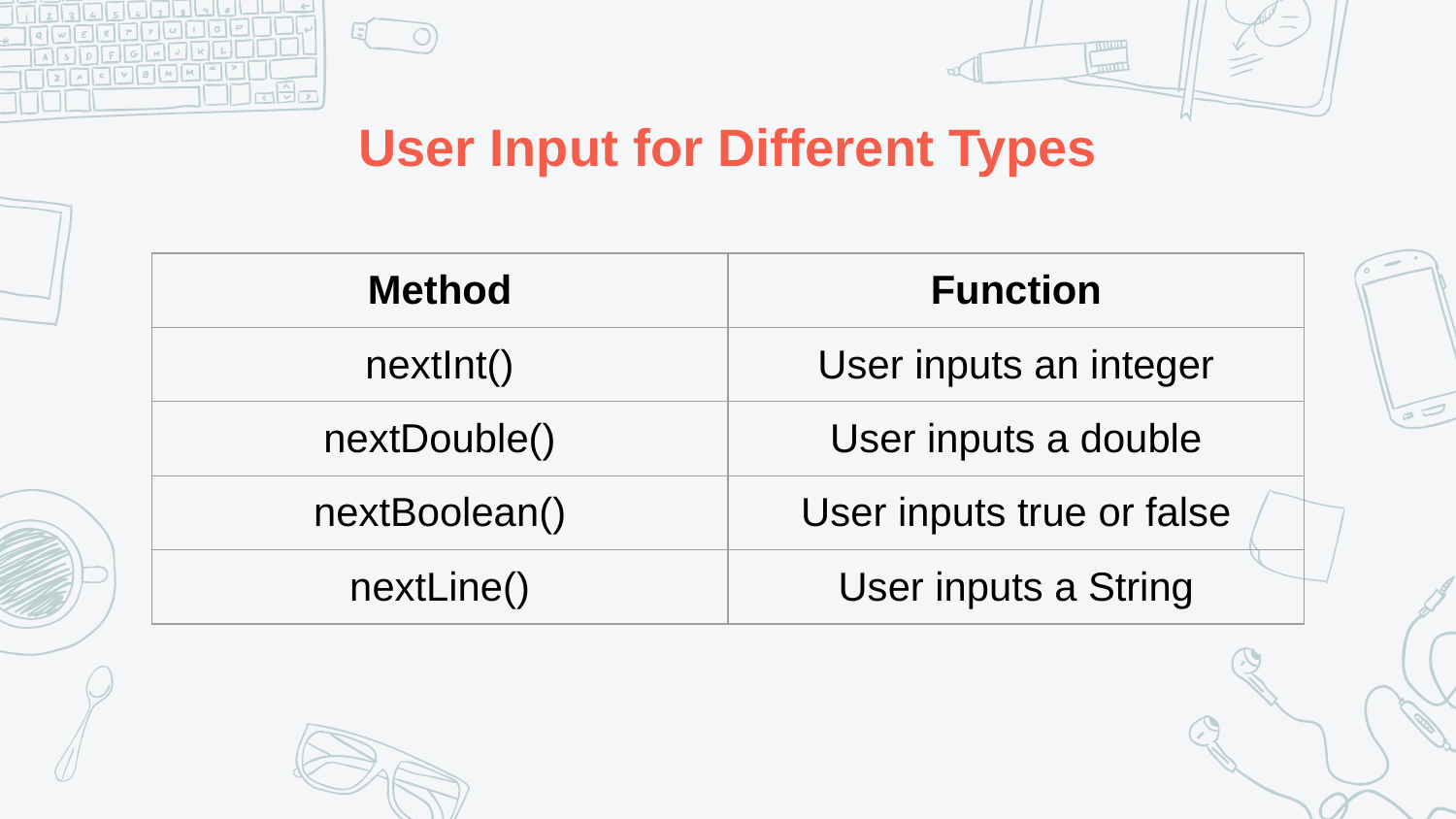

# User Input for Different Types
| Method | Function |
| --- | --- |
| nextInt() | User inputs an integer |
| nextDouble() | User inputs a double |
| nextBoolean() | User inputs true or false |
| nextLine() | User inputs a String |